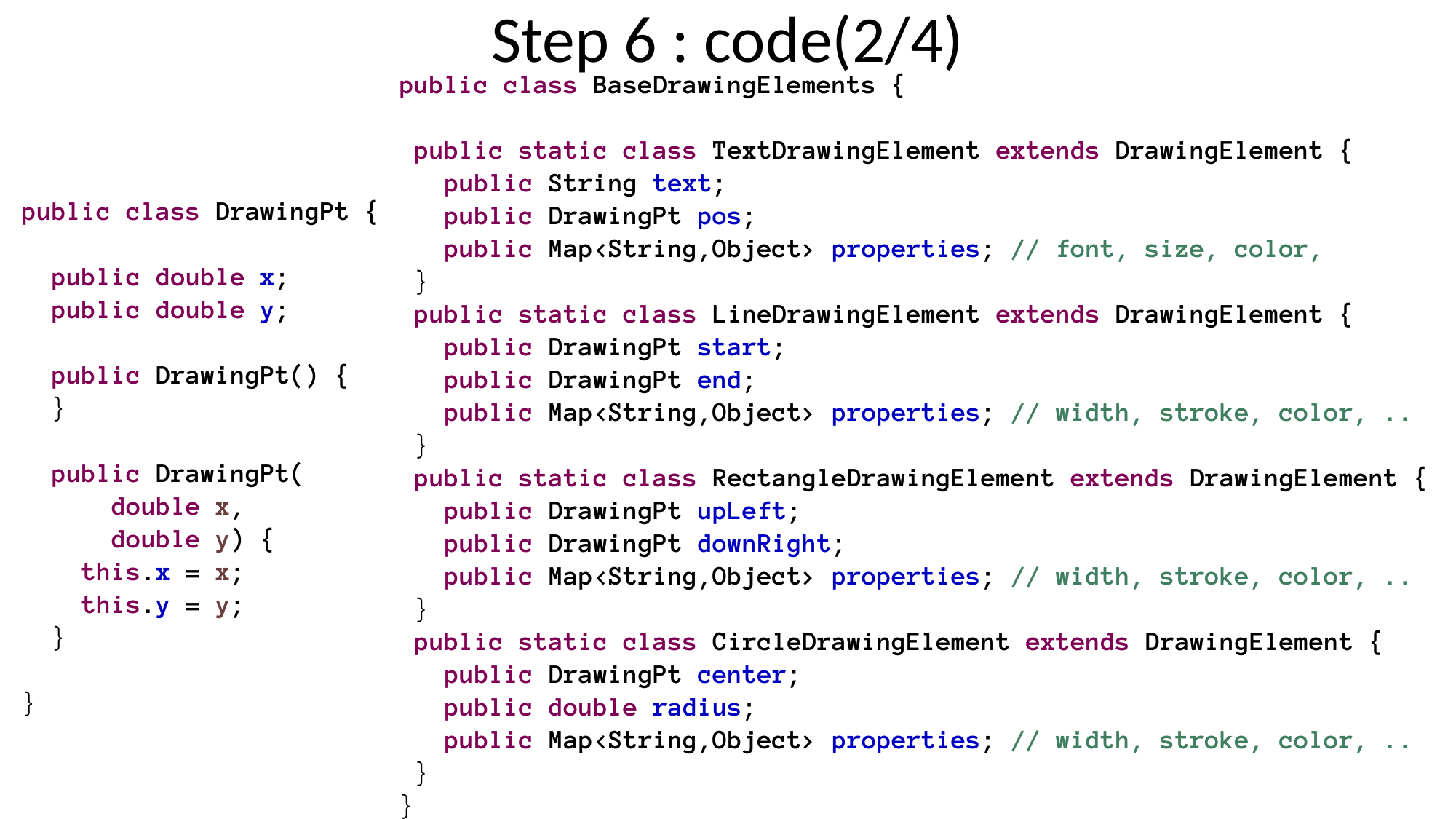

# Step 6 : code(2/4)
public class BaseDrawingElements {

 public static class TextDrawingElement extends DrawingElement {
   public String text;
   public DrawingPt pos;
   public Map<String,Object> properties; // font, size, color,
 }
 public static class LineDrawingElement extends DrawingElement {
   public DrawingPt start;
   public DrawingPt end;
   public Map<String,Object> properties; // width, stroke, color, ..
 }
 public static class RectangleDrawingElement extends DrawingElement {
   public DrawingPt upLeft;
   public DrawingPt downRight;
   public Map<String,Object> properties; // width, stroke, color, ..
 }
 public static class CircleDrawingElement extends DrawingElement {
   public DrawingPt center;
   public double radius;
   public Map<String,Object> properties; // width, stroke, color, ..
 }
}
public class DrawingPt {

  public double x;
  public double y;

  public DrawingPt() {
  }

  public DrawingPt(
      double x,
      double y) {
    this.x = x;
    this.y = y;
  }

}